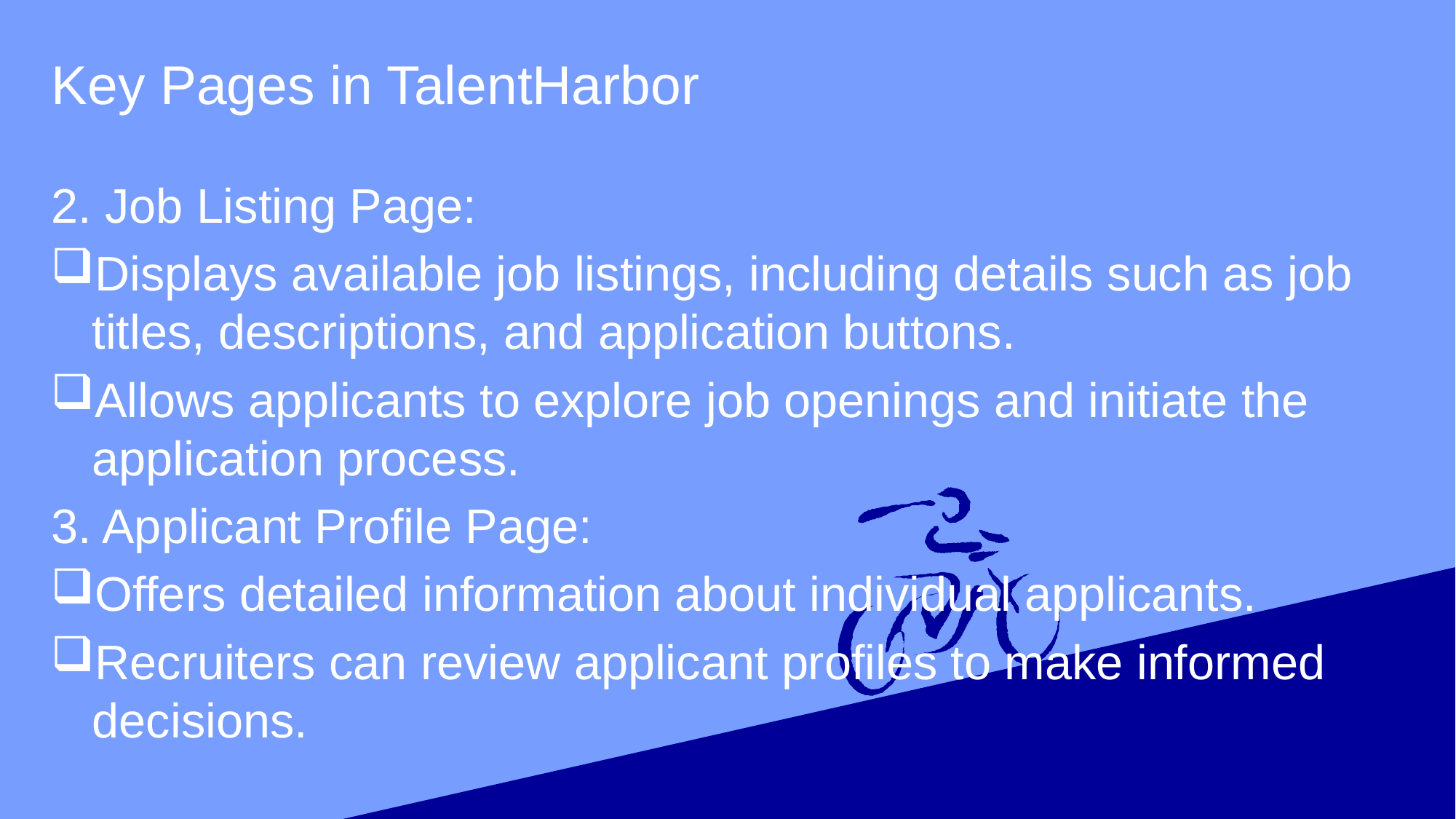

# Key Pages in TalentHarbor
2. Job Listing Page:
Displays available job listings, including details such as job titles, descriptions, and application buttons.
Allows applicants to explore job openings and initiate the application process.
3. Applicant Profile Page:
Offers detailed information about individual applicants.
Recruiters can review applicant profiles to make informed decisions.